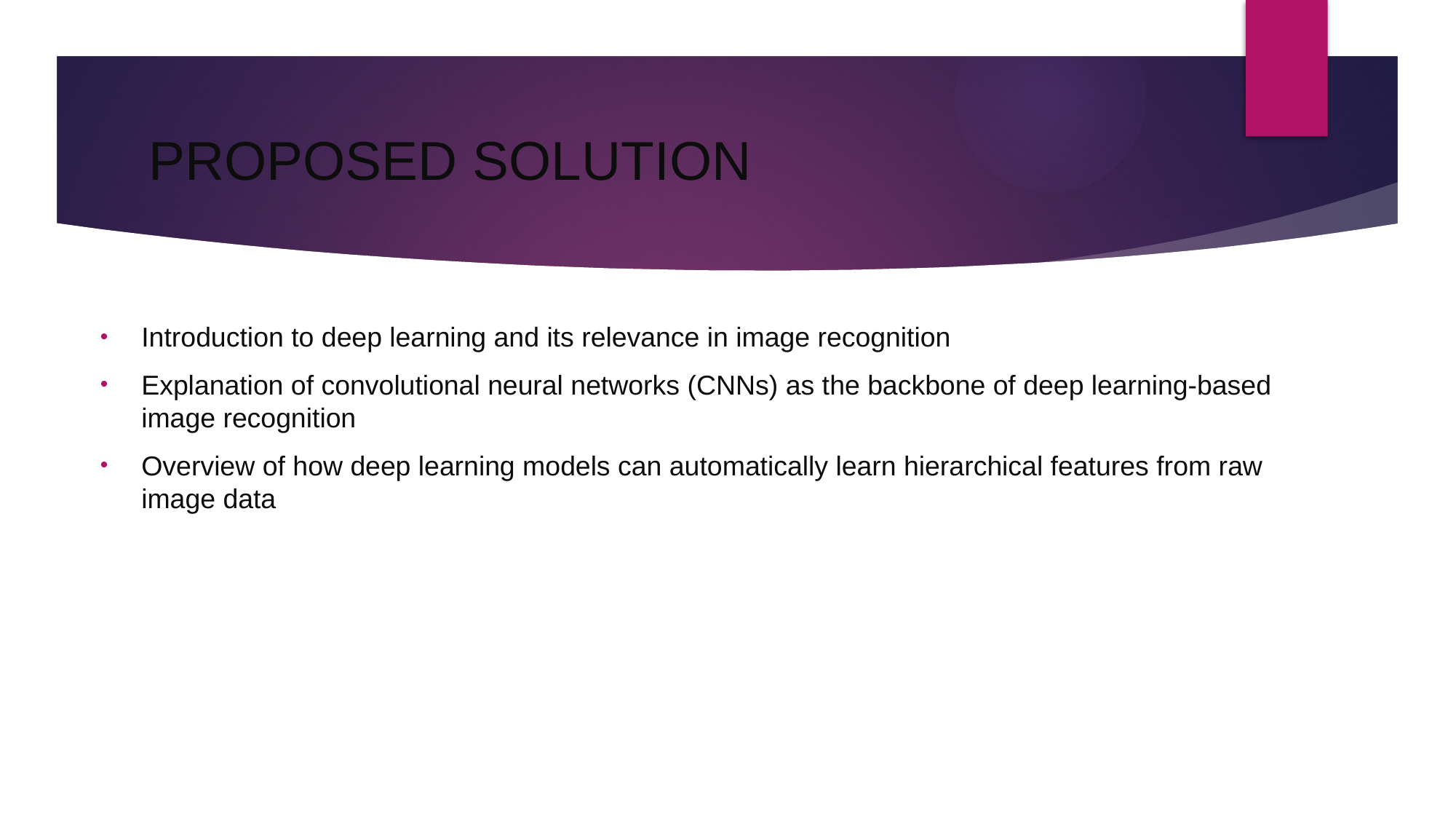

# PROPOSED SOLUTION
Introduction to deep learning and its relevance in image recognition
Explanation of convolutional neural networks (CNNs) as the backbone of deep learning-based image recognition
Overview of how deep learning models can automatically learn hierarchical features from raw image data